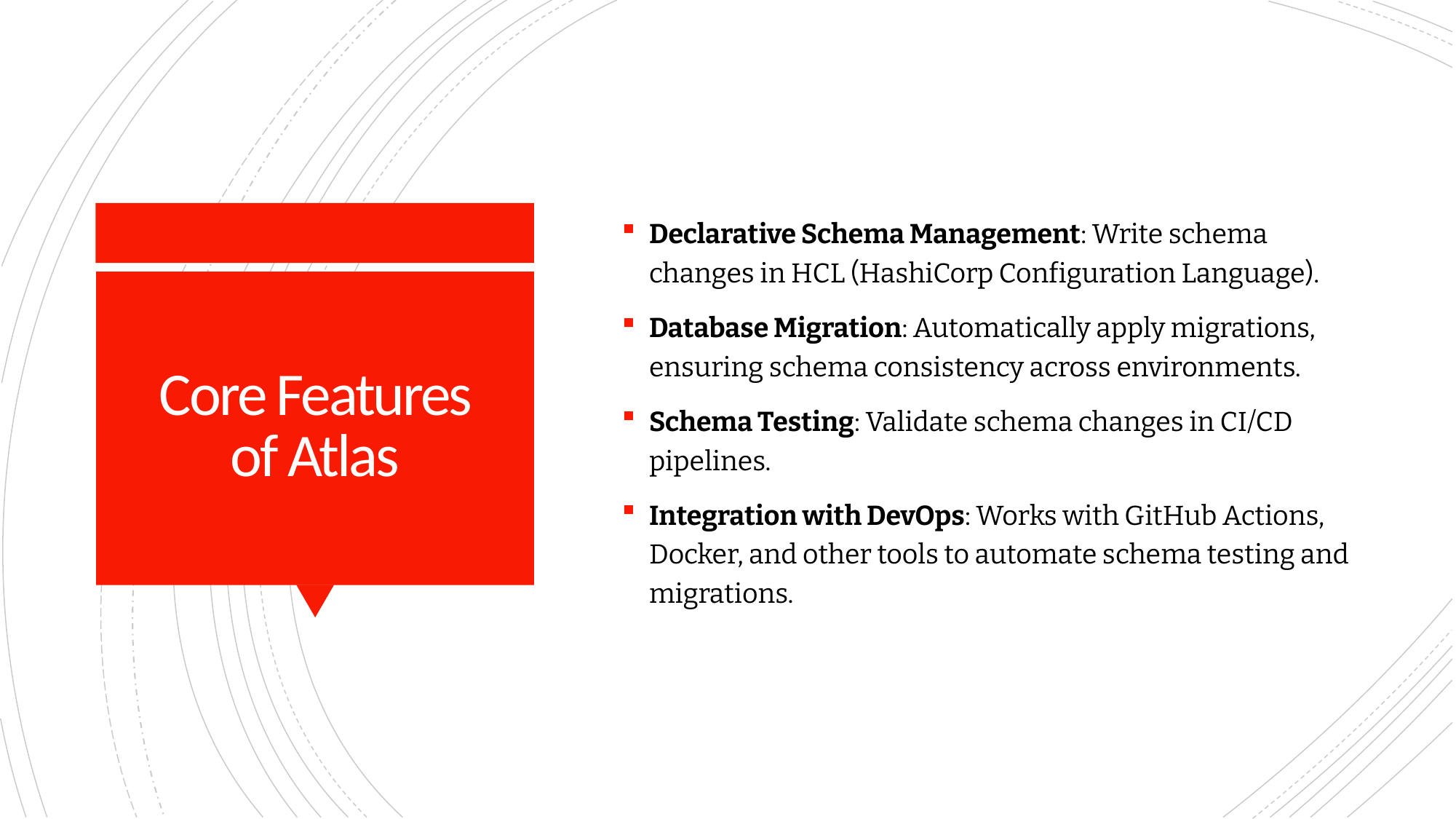

Declarative Schema Management: Write schema changes in HCL (HashiCorp Configuration Language).
Database Migration: Automatically apply migrations, ensuring schema consistency across environments.
Schema Testing: Validate schema changes in CI/CD pipelines.
Integration with DevOps: Works with GitHub Actions, Docker, and other tools to automate schema testing and migrations.
# Core Features of Atlas